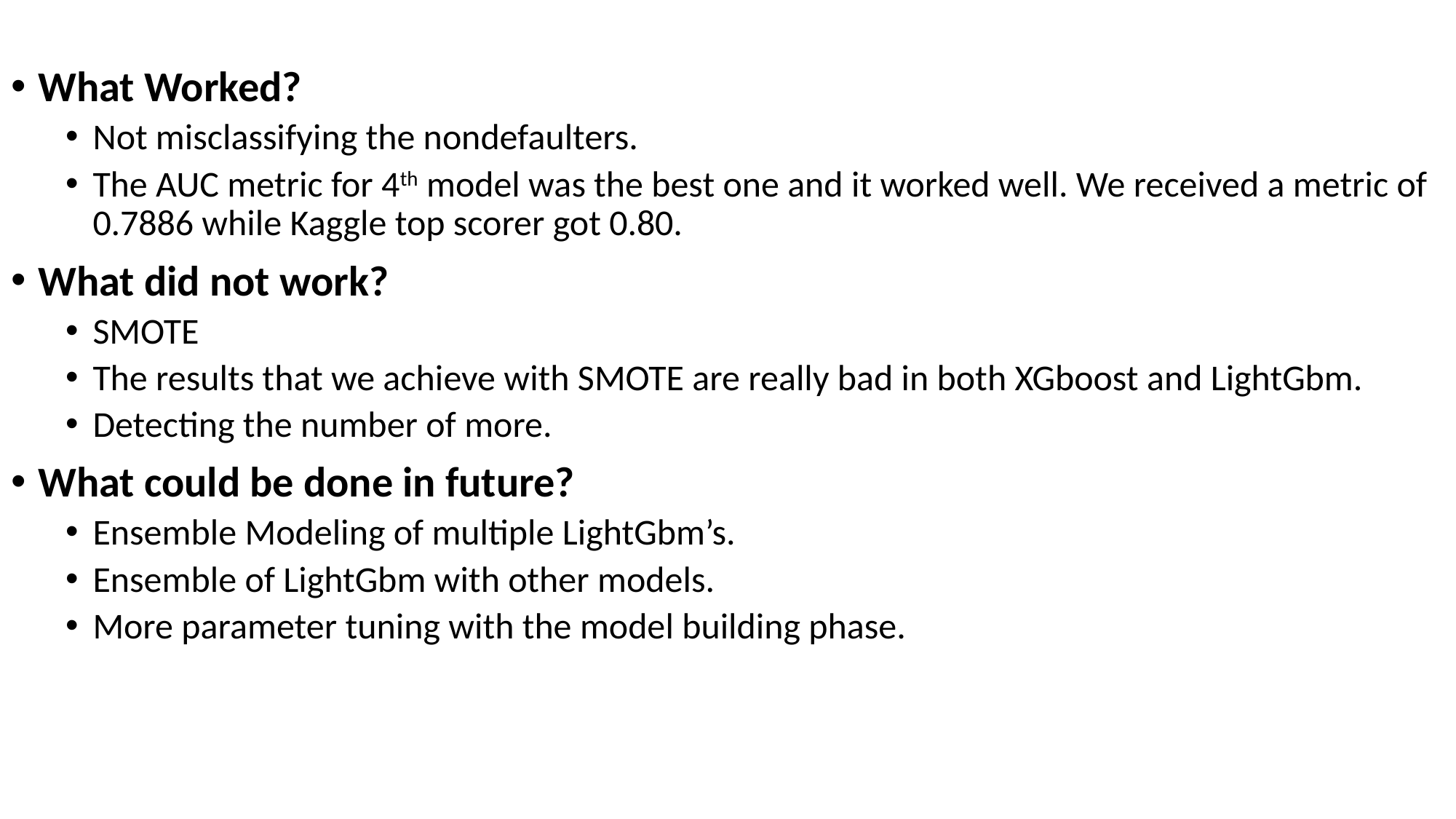

What Worked?
Not misclassifying the nondefaulters.
The AUC metric for 4th model was the best one and it worked well. We received a metric of 0.7886 while Kaggle top scorer got 0.80.
What did not work?
SMOTE
The results that we achieve with SMOTE are really bad in both XGboost and LightGbm.
Detecting the number of more.
What could be done in future?
Ensemble Modeling of multiple LightGbm’s.
Ensemble of LightGbm with other models.
More parameter tuning with the model building phase.